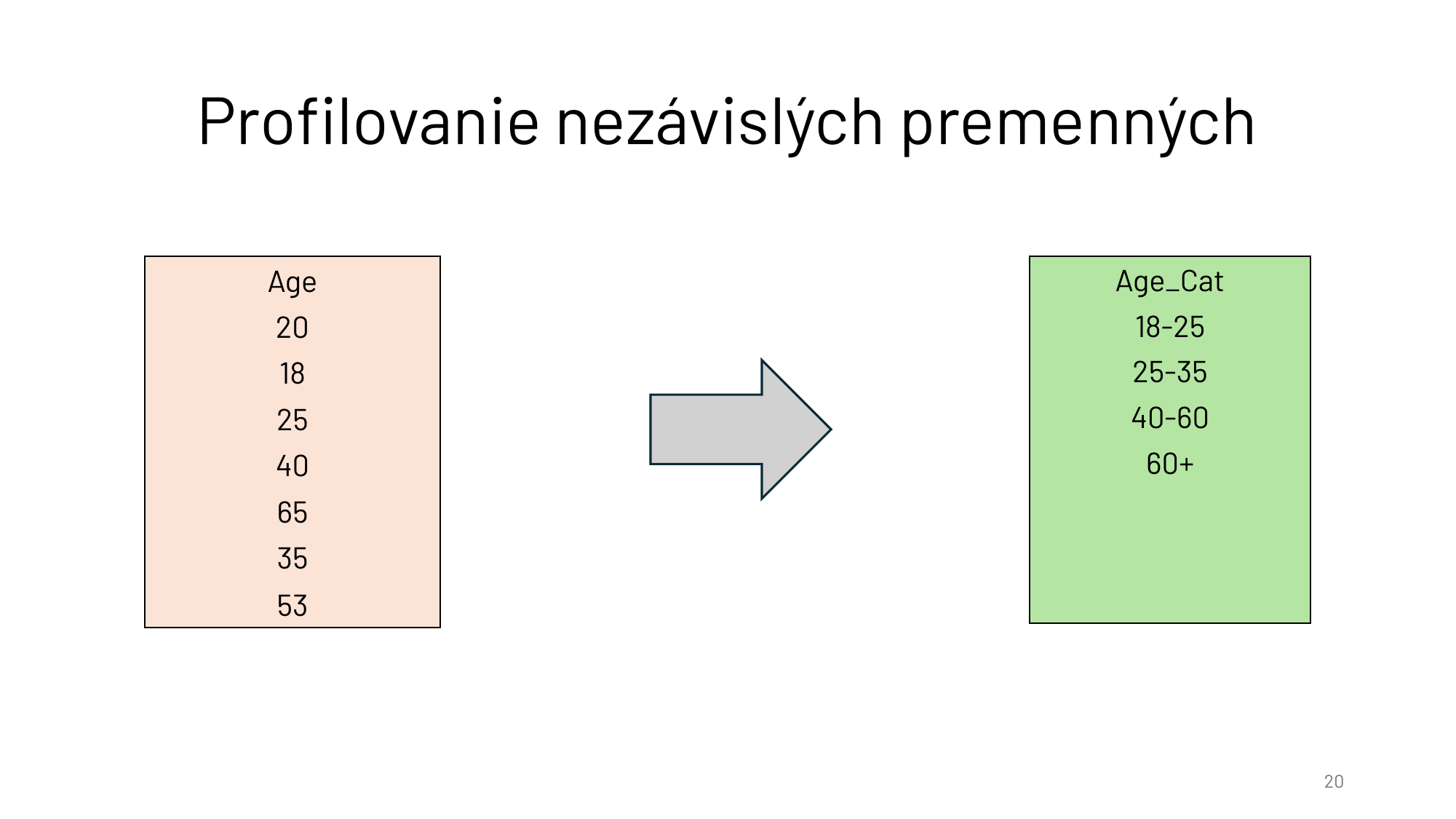

# Profilovanie nezávislých premenných
| Age |
| --- |
| 20 |
| 18 |
| 25 |
| 40 |
| 65 |
| 35 |
| 53 |
| Age\_Cat |
| --- |
| 18-25 |
| 25-35 |
| 40-60 |
| 60+ |
|  |
|  |
|  |

20